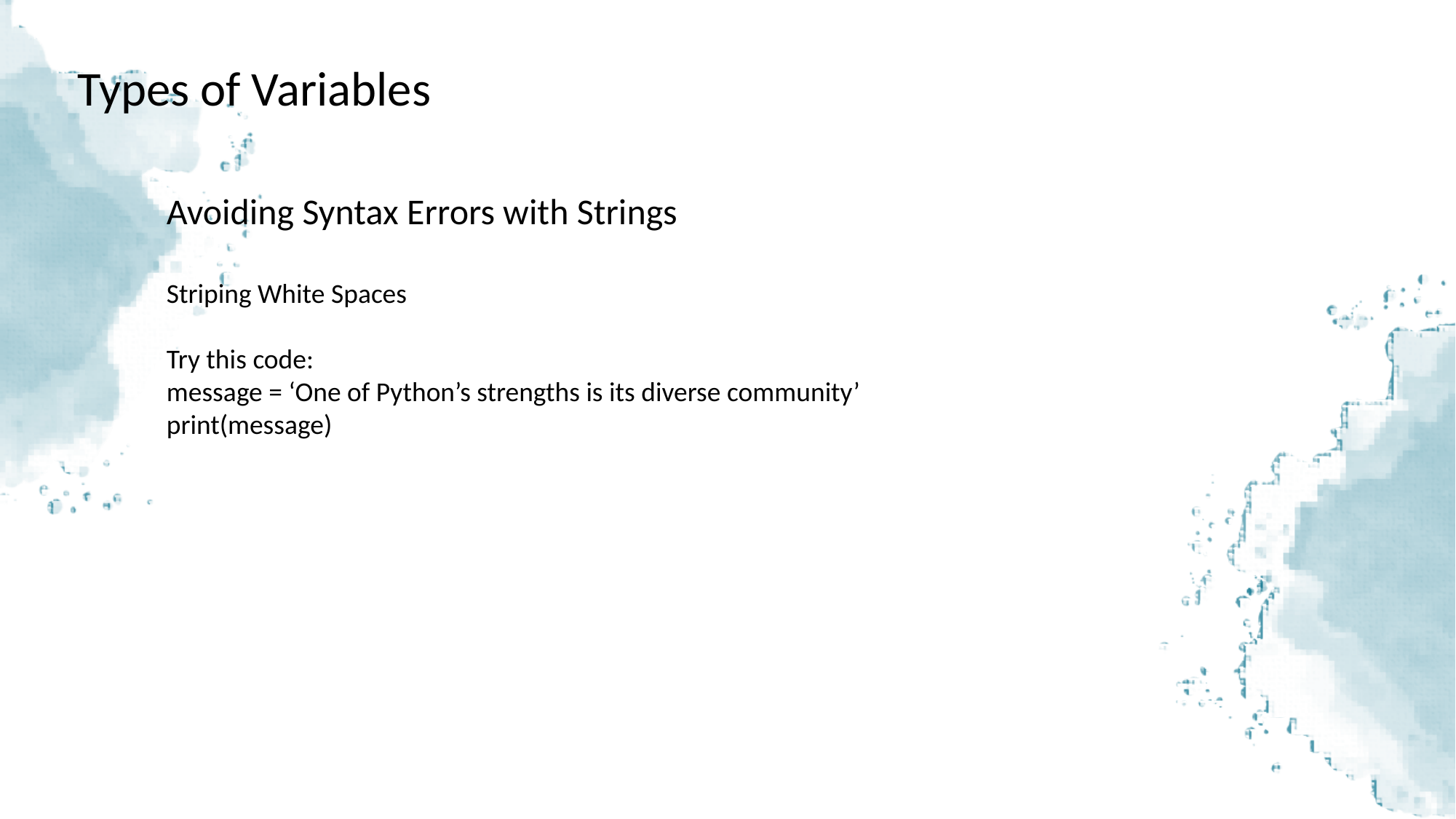

Types of Variables
Avoiding Syntax Errors with Strings

Striping White Spaces

Try this code:
message = ‘One of Python’s strengths is its diverse community’
print(message)